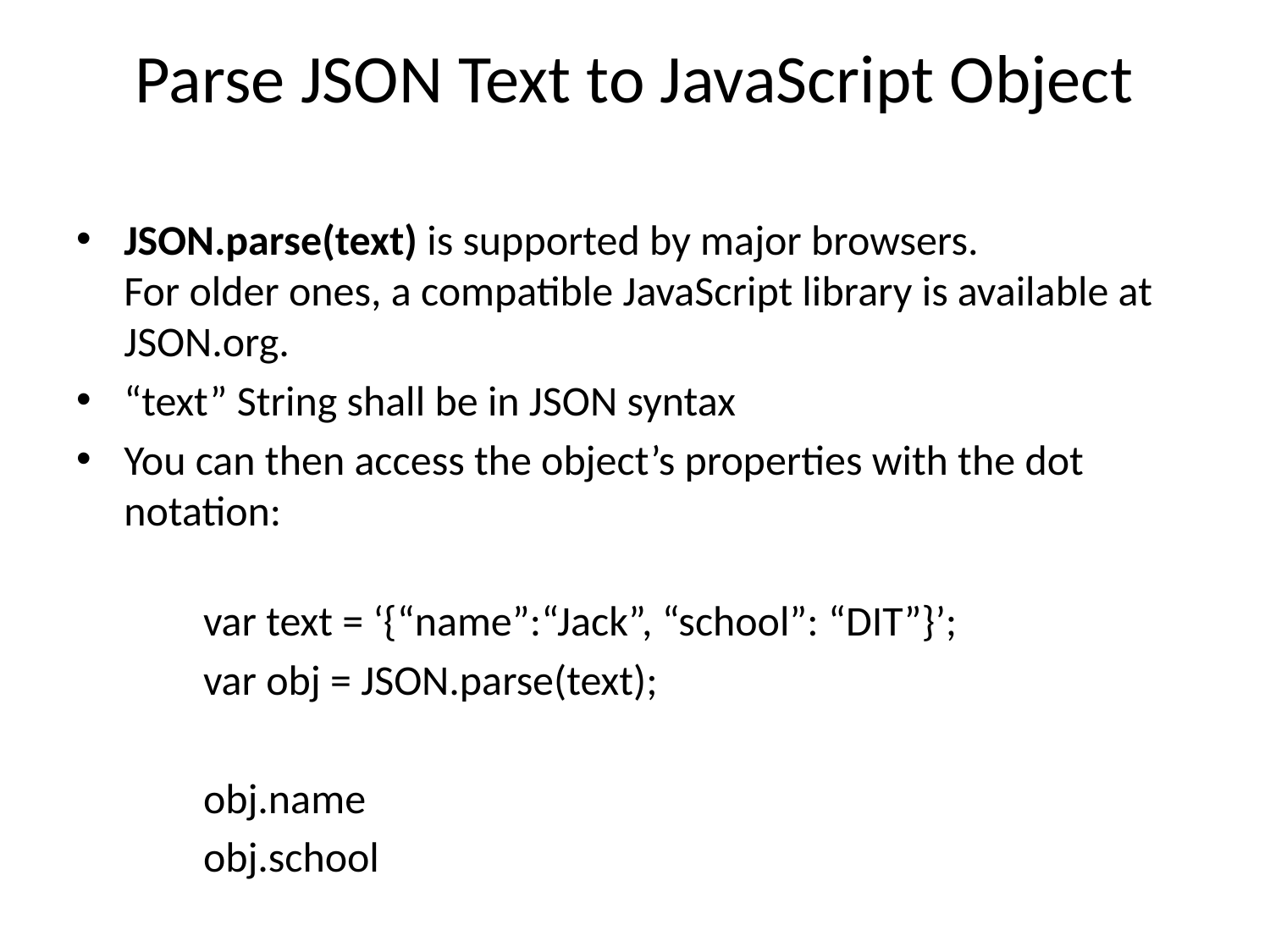

# Parse JSON Text to JavaScript Object
JSON.parse(text) is supported by major browsers.
For older ones, a compatible JavaScript library is available at JSON.org.
“text” String shall be in JSON syntax
You can then access the object’s properties with the dot notation:
	var text = ‘{“name”:“Jack”, “school”: “DIT”}’;
	var obj = JSON.parse(text);

	obj.name
	obj.school